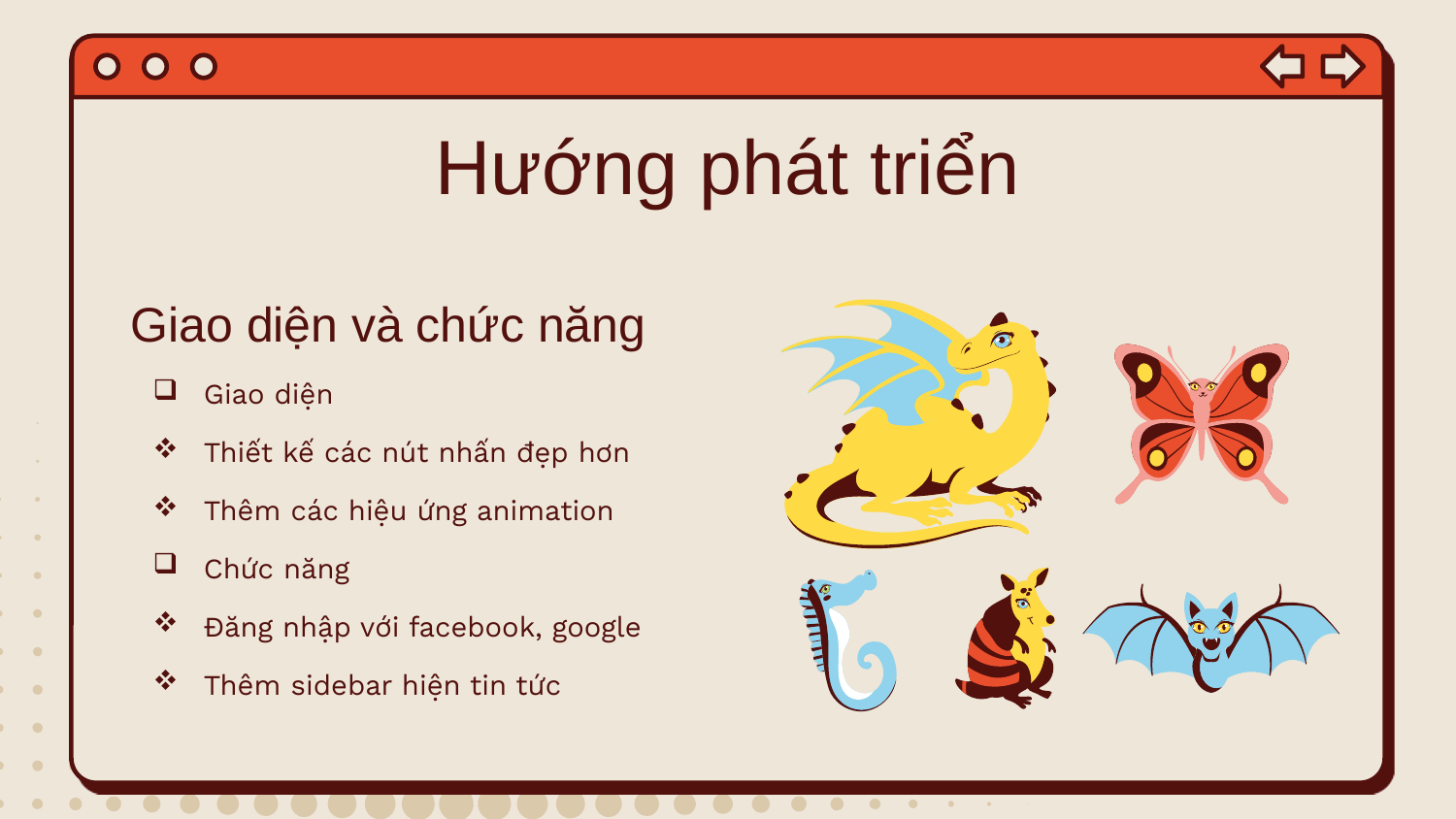

# Hướng phát triển
Giao diện và chức năng
Giao diện
Thiết kế các nút nhấn đẹp hơn
Thêm các hiệu ứng animation
Chức năng
Đăng nhập với facebook, google
Thêm sidebar hiện tin tức